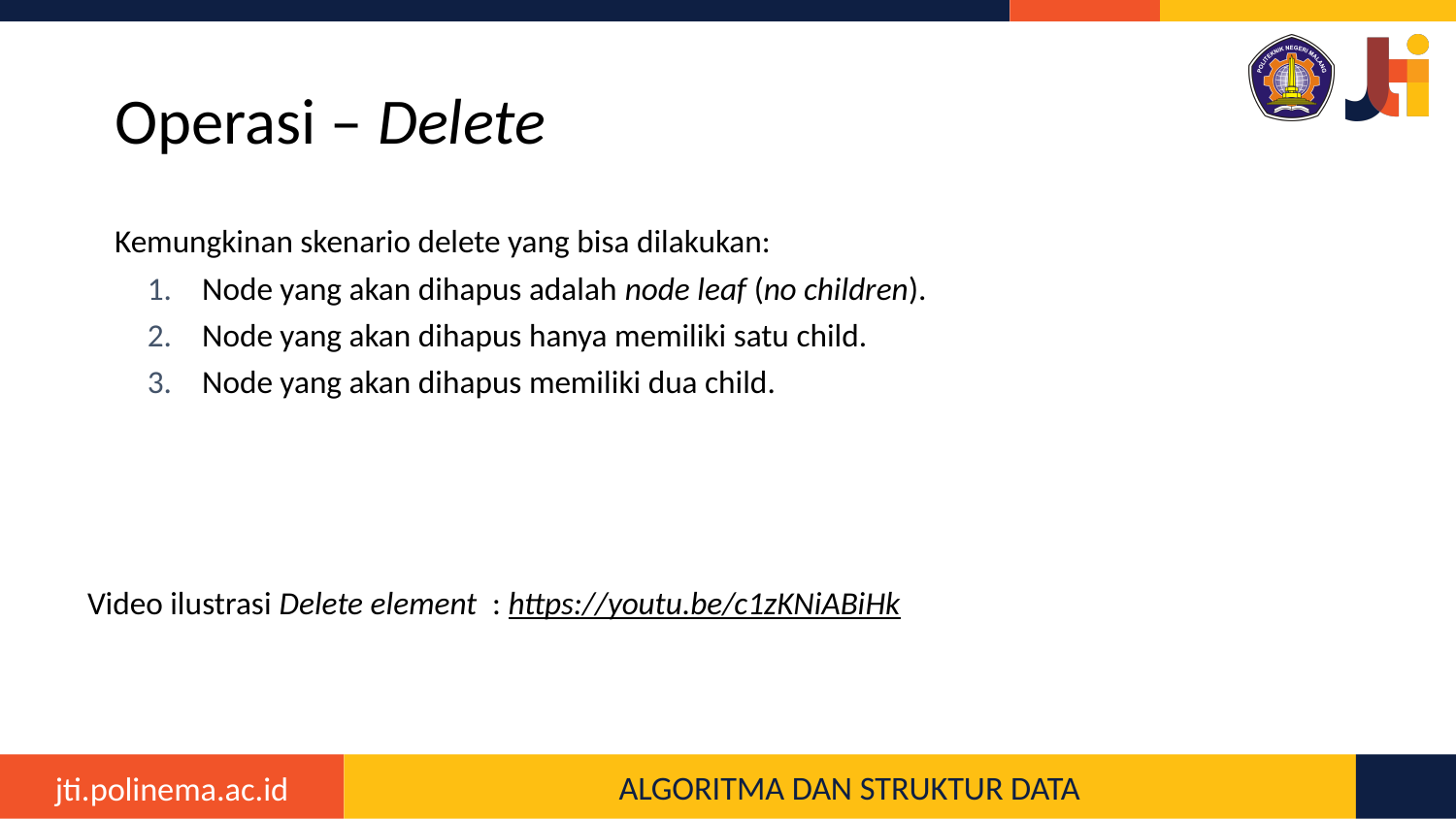

# Operasi – Delete
Kemungkinan skenario delete yang bisa dilakukan:
Node yang akan dihapus adalah node leaf (no children).
Node yang akan dihapus hanya memiliki satu child.
Node yang akan dihapus memiliki dua child.

Video ilustrasi Delete element  : https://youtu.be/c1zKNiABiHk